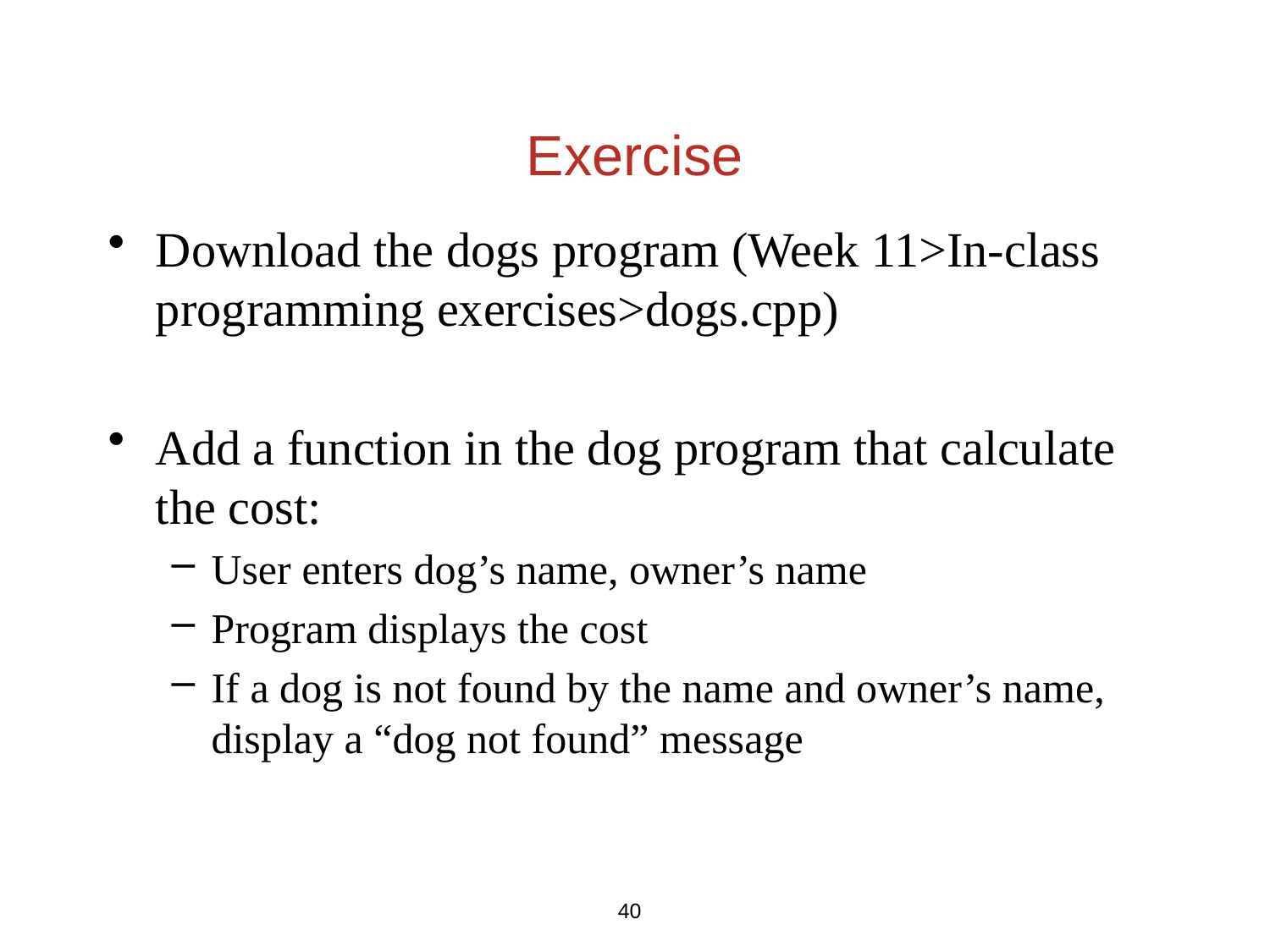

# Exercise
Download the dogs program (Week 11>In-class programming exercises>dogs.cpp)

Add a function in the dog program that calculate the cost:
User enters dog’s name, owner’s name
Program displays the cost
If a dog is not found by the name and owner’s name, display a “dog not found” message
40